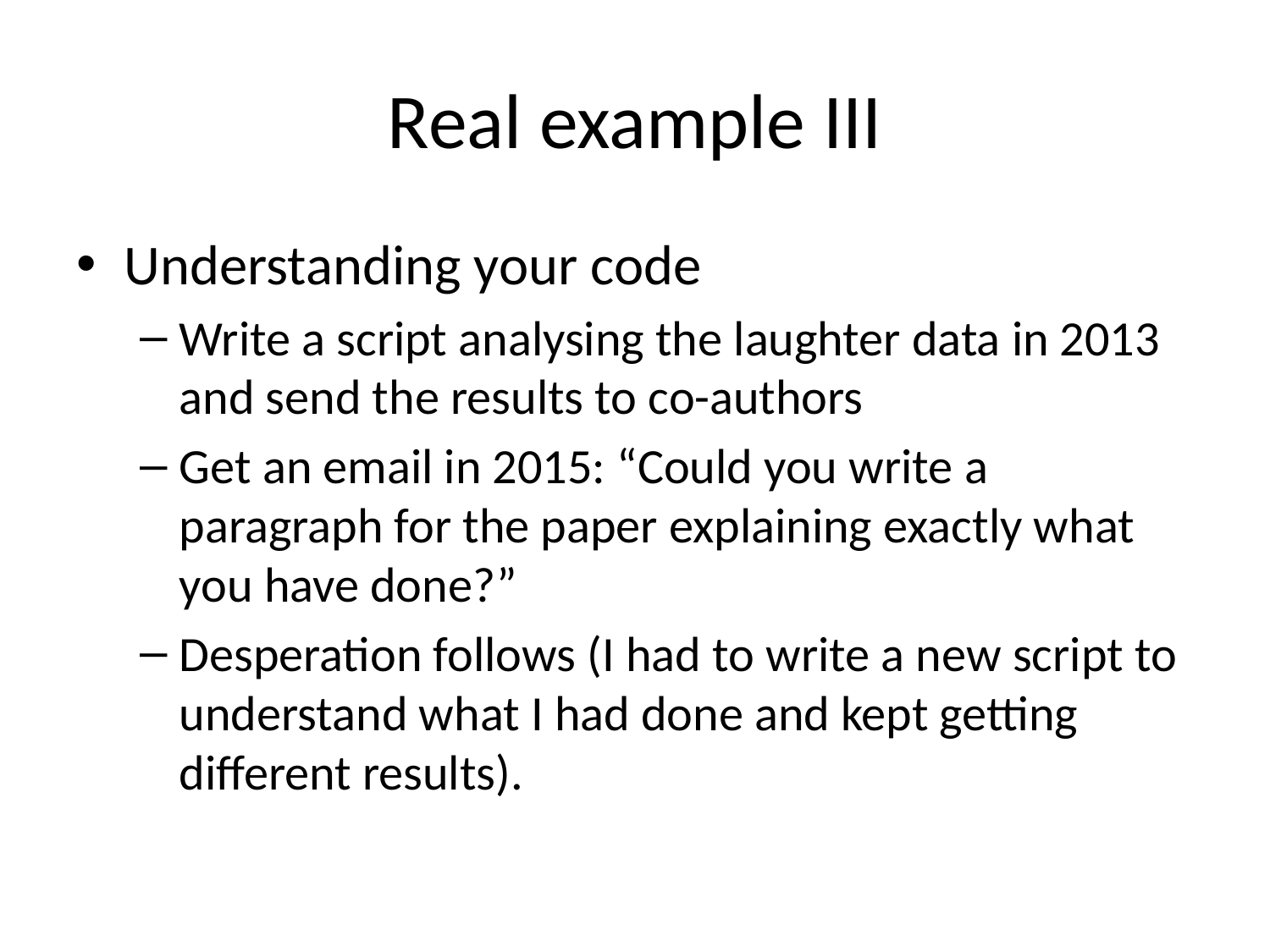

# Real example III
Understanding your code
Write a script analysing the laughter data in 2013 and send the results to co-authors
Get an email in 2015: “Could you write a paragraph for the paper explaining exactly what you have done?”
Desperation follows (I had to write a new script to understand what I had done and kept getting different results).